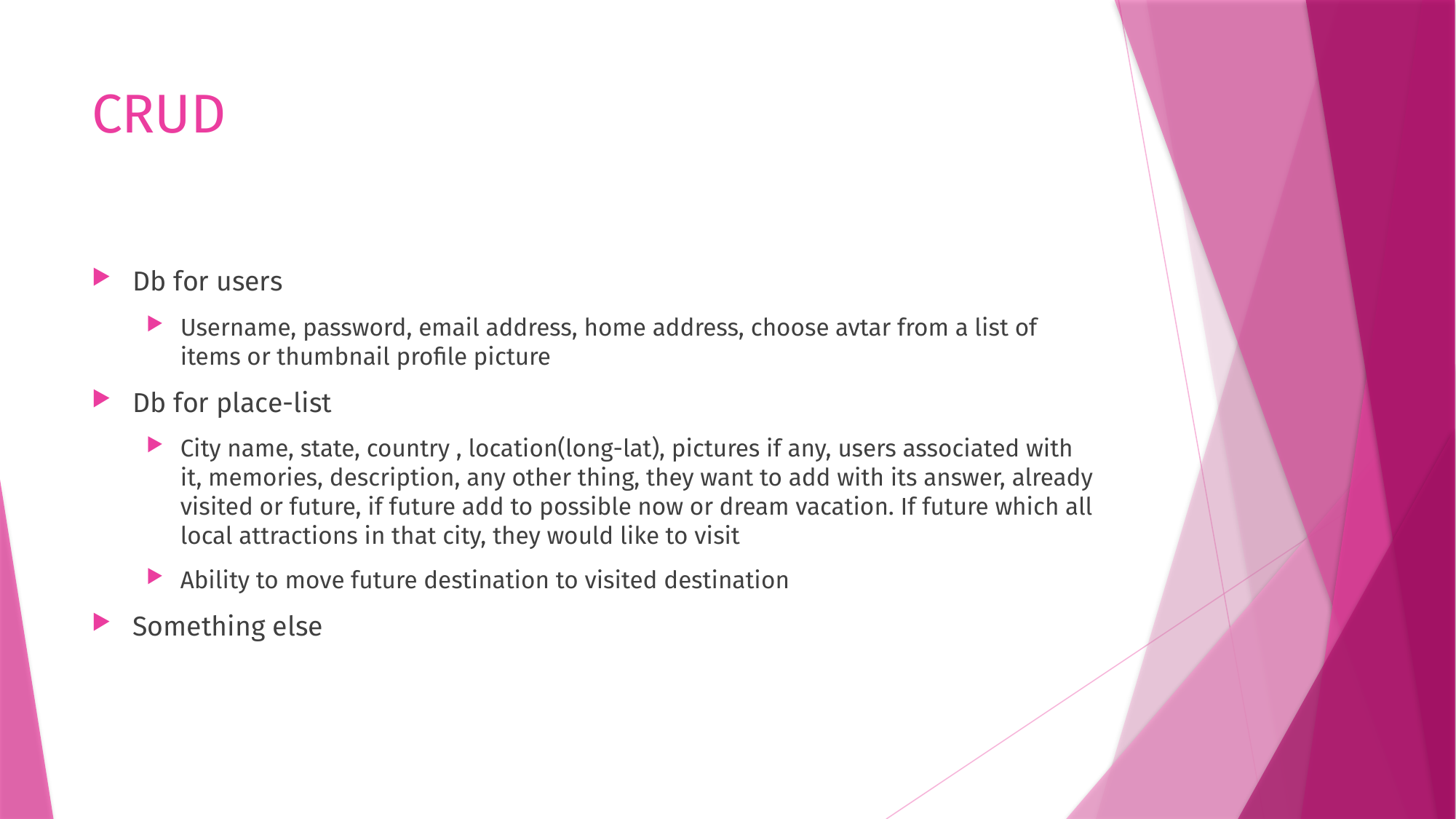

# CRUD
Db for users
Username, password, email address, home address, choose avtar from a list of items or thumbnail profile picture
Db for place-list
City name, state, country , location(long-lat), pictures if any, users associated with it, memories, description, any other thing, they want to add with its answer, already visited or future, if future add to possible now or dream vacation. If future which all local attractions in that city, they would like to visit
Ability to move future destination to visited destination
Something else